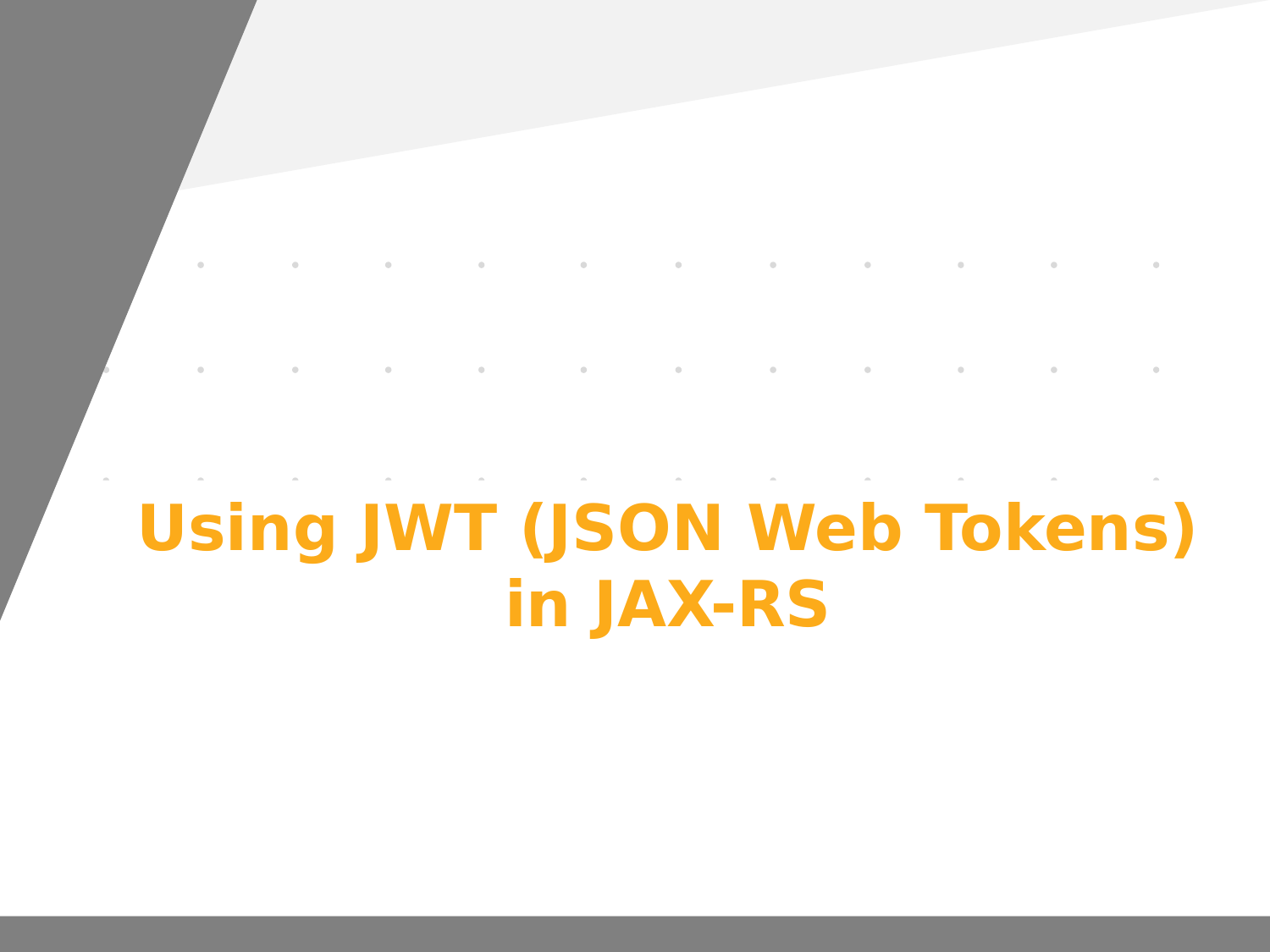

# Using JWT (JSON Web Tokens) in JAX-RS